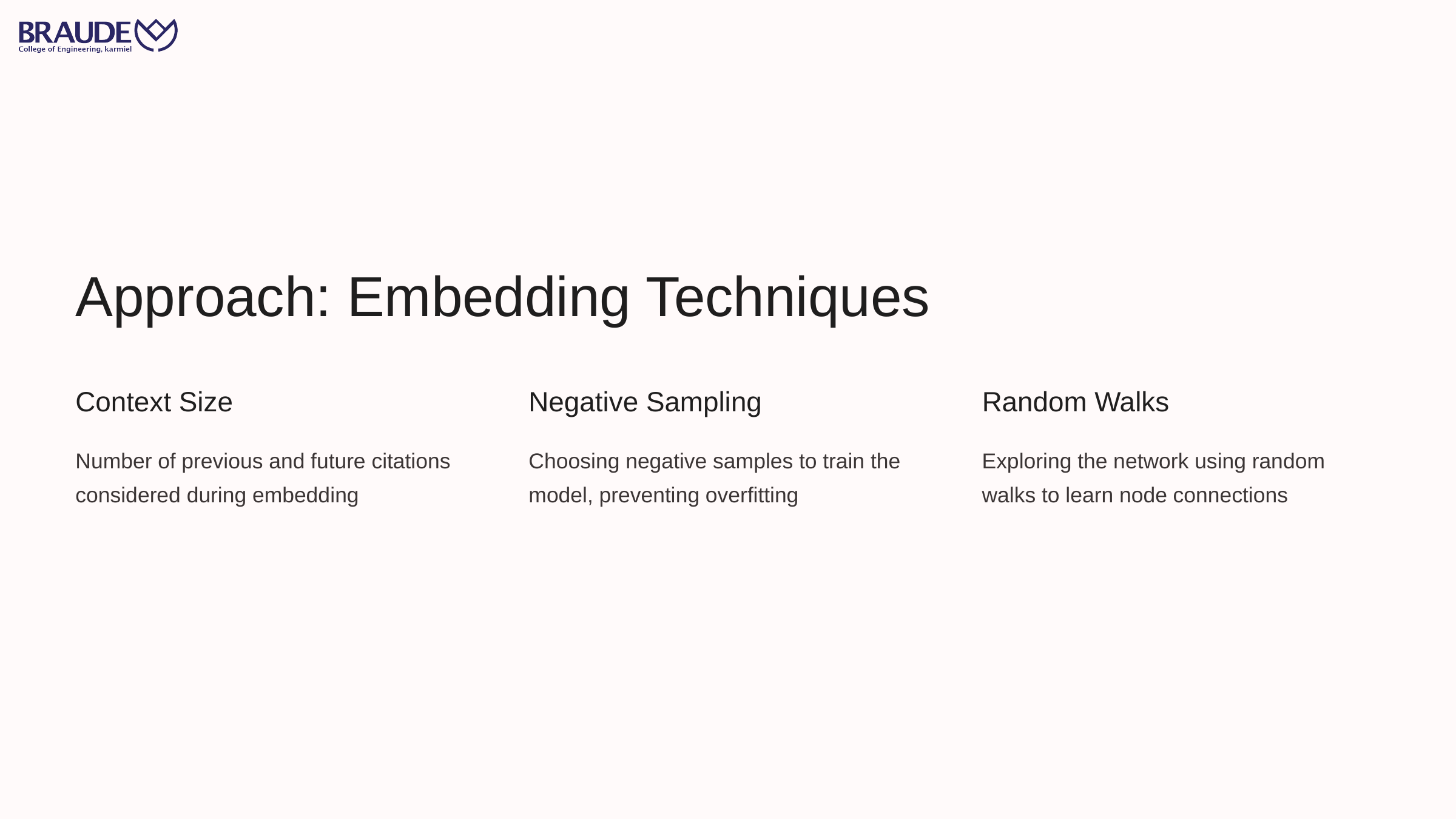

Approach: Embedding Techniques
Context Size
Negative Sampling
Random Walks
Number of previous and future citations considered during embedding
Choosing negative samples to train the model, preventing overfitting
Exploring the network using random walks to learn node connections